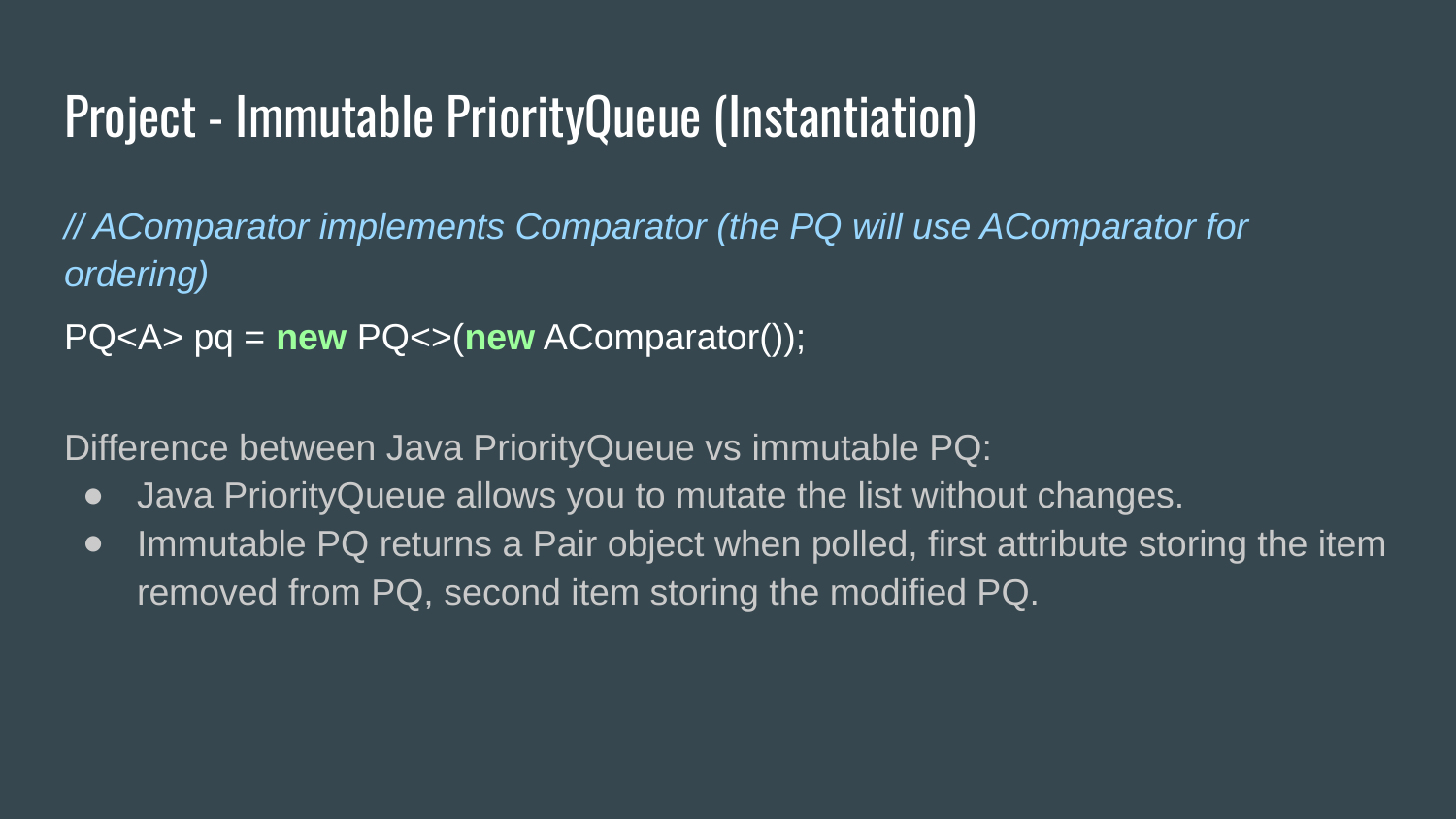

# Project - Immutable PriorityQueue (Instantiation)
// AComparator implements Comparator (the PQ will use AComparator for ordering)
PQ<A> pq = new PQ<>(new AComparator());

Difference between Java PriorityQueue vs immutable PQ:
Java PriorityQueue allows you to mutate the list without changes.
Immutable PQ returns a Pair object when polled, first attribute storing the item removed from PQ, second item storing the modified PQ.